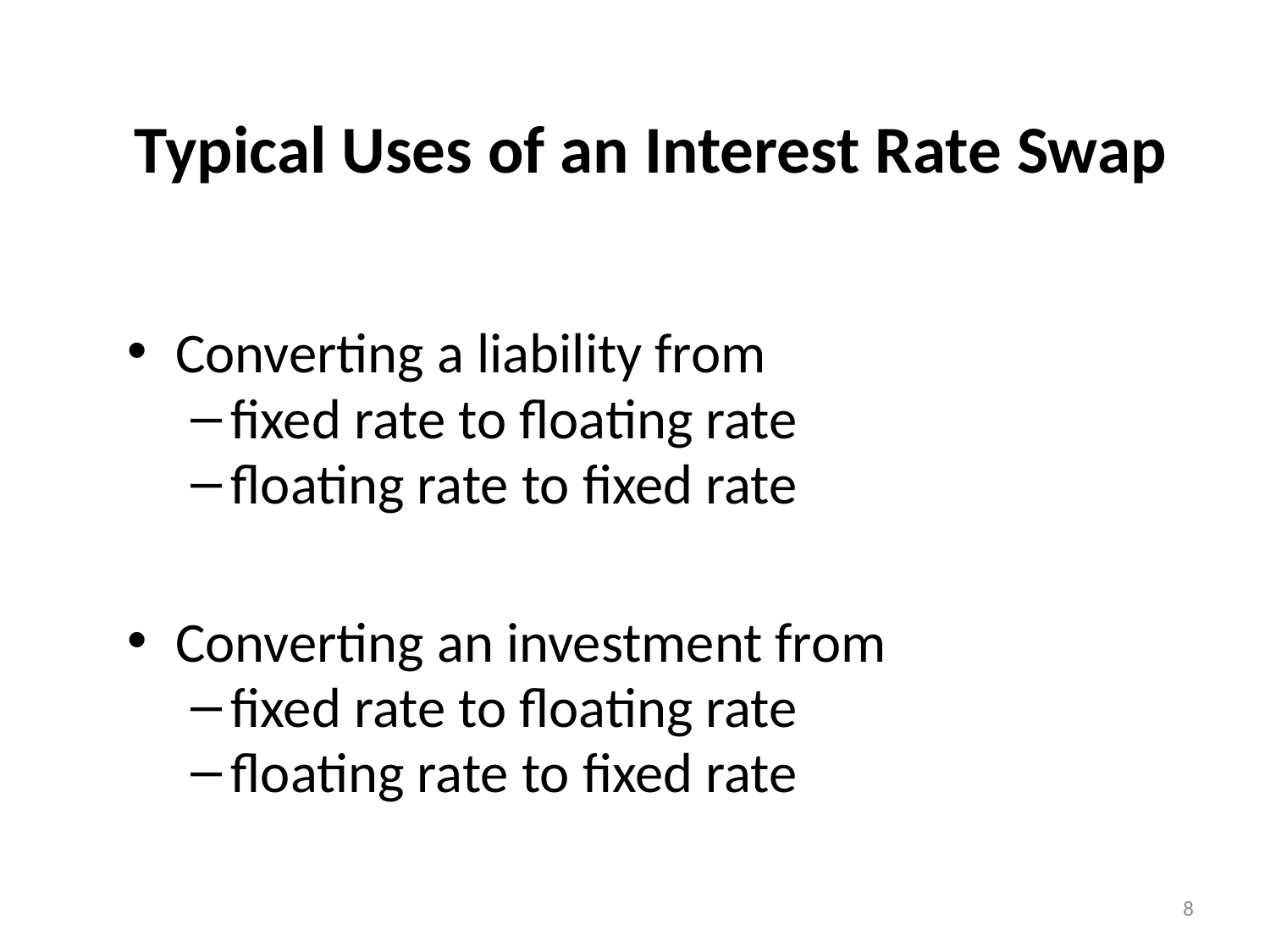

# Typical Uses of an Interest Rate Swap
Converting a liability from
fixed rate to floating rate
floating rate to fixed rate

Converting an investment from
fixed rate to floating rate
floating rate to fixed rate

8